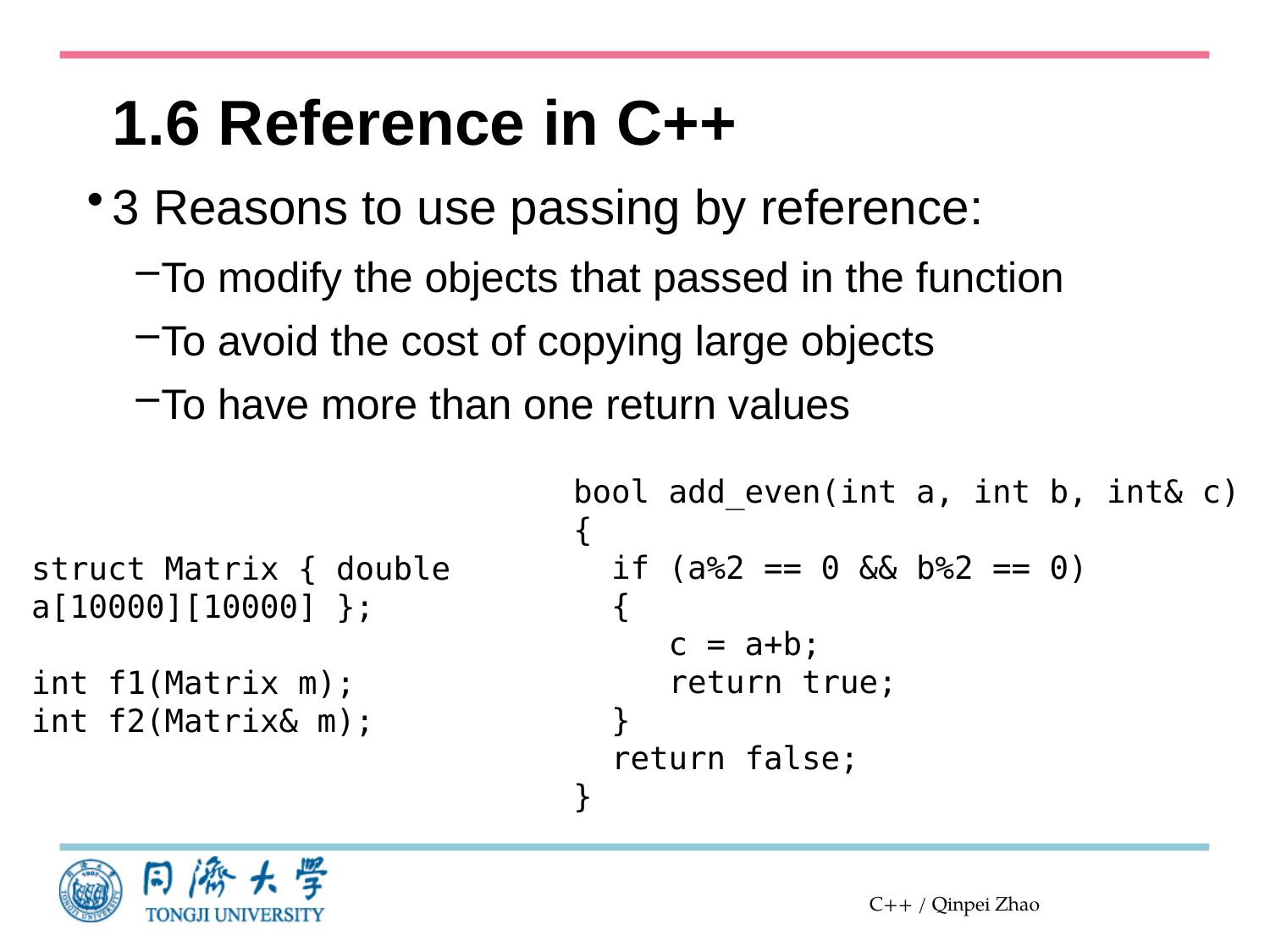

# 1.6 Reference in C++
3 Reasons to use passing by reference:
To modify the objects that passed in the function
To avoid the cost of copying large objects
To have more than one return values
bool add_even(int a, int b, int& c)
{
  if (a%2 == 0 && b%2 == 0)
  {
     c = a+b;
     return true;
  }
  return false;
}
struct Matrix { double a[10000][10000] };

int f1(Matrix m);
int f2(Matrix& m);
C++ / Qinpei Zhao